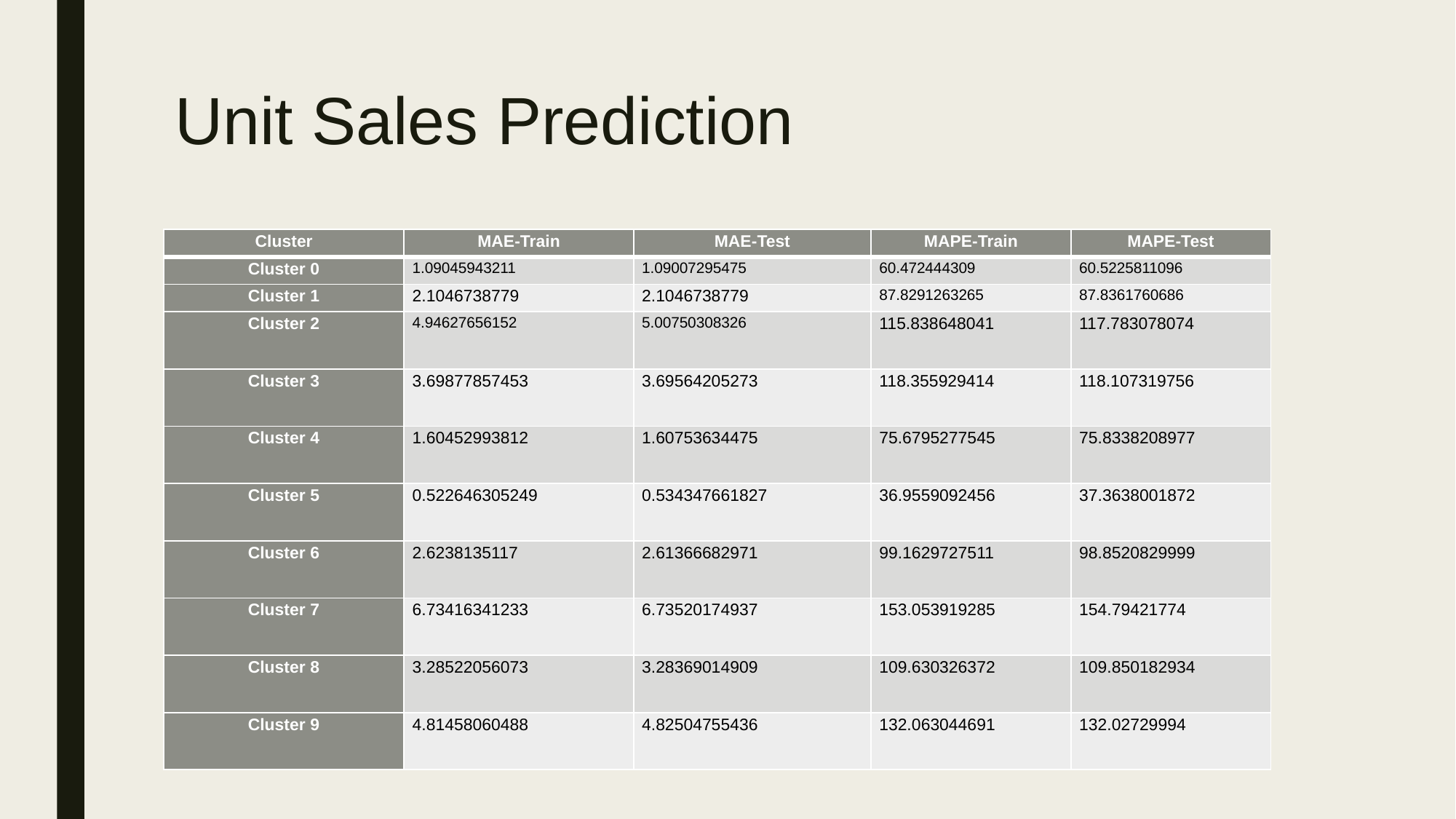

# Unit Sales Prediction
| Cluster | MAE-Train | MAE-Test | MAPE-Train | MAPE-Test |
| --- | --- | --- | --- | --- |
| Cluster 0 | 1.09045943211 | 1.09007295475 | 60.472444309 | 60.5225811096 |
| Cluster 1 | 2.1046738779 | 2.1046738779 | 87.8291263265 | 87.8361760686 |
| Cluster 2 | 4.94627656152 | 5.00750308326 | 115.838648041 | 117.783078074 |
| Cluster 3 | 3.69877857453 | 3.69564205273 | 118.355929414 | 118.107319756 |
| Cluster 4 | 1.60452993812 | 1.60753634475 | 75.6795277545 | 75.8338208977 |
| Cluster 5 | 0.522646305249 | 0.534347661827 | 36.9559092456 | 37.3638001872 |
| Cluster 6 | 2.6238135117 | 2.61366682971 | 99.1629727511 | 98.8520829999 |
| Cluster 7 | 6.73416341233 | 6.73520174937 | 153.053919285 | 154.79421774 |
| Cluster 8 | 3.28522056073 | 3.28369014909 | 109.630326372 | 109.850182934 |
| Cluster 9 | 4.81458060488 | 4.82504755436 | 132.063044691 | 132.02729994 |